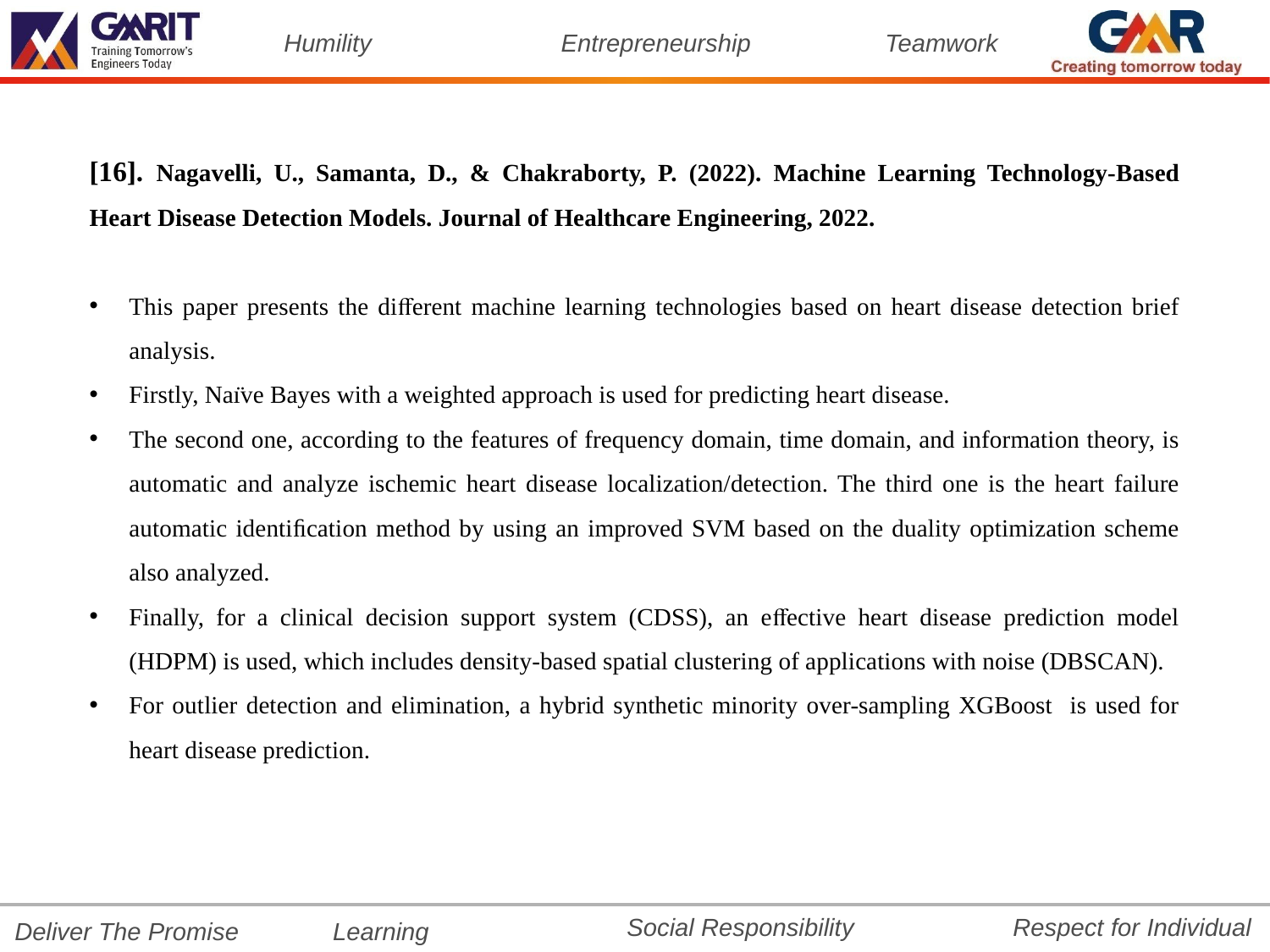

[16]. Nagavelli, U., Samanta, D., & Chakraborty, P. (2022). Machine Learning Technology-Based Heart Disease Detection Models. Journal of Healthcare Engineering, 2022.
This paper presents the diﬀerent machine learning technologies based on heart disease detection brief analysis.
Firstly, Naı̈ve Bayes with a weighted approach is used for predicting heart disease.
The second one, according to the features of frequency domain, time domain, and information theory, is automatic and analyze ischemic heart disease localization/detection. The third one is the heart failure automatic identiﬁcation method by using an improved SVM based on the duality optimization scheme also analyzed.
Finally, for a clinical decision support system (CDSS), an eﬀective heart disease prediction model (HDPM) is used, which includes density-based spatial clustering of applications with noise (DBSCAN).
For outlier detection and elimination, a hybrid synthetic minority over-sampling XGBoost  is used for heart disease prediction.